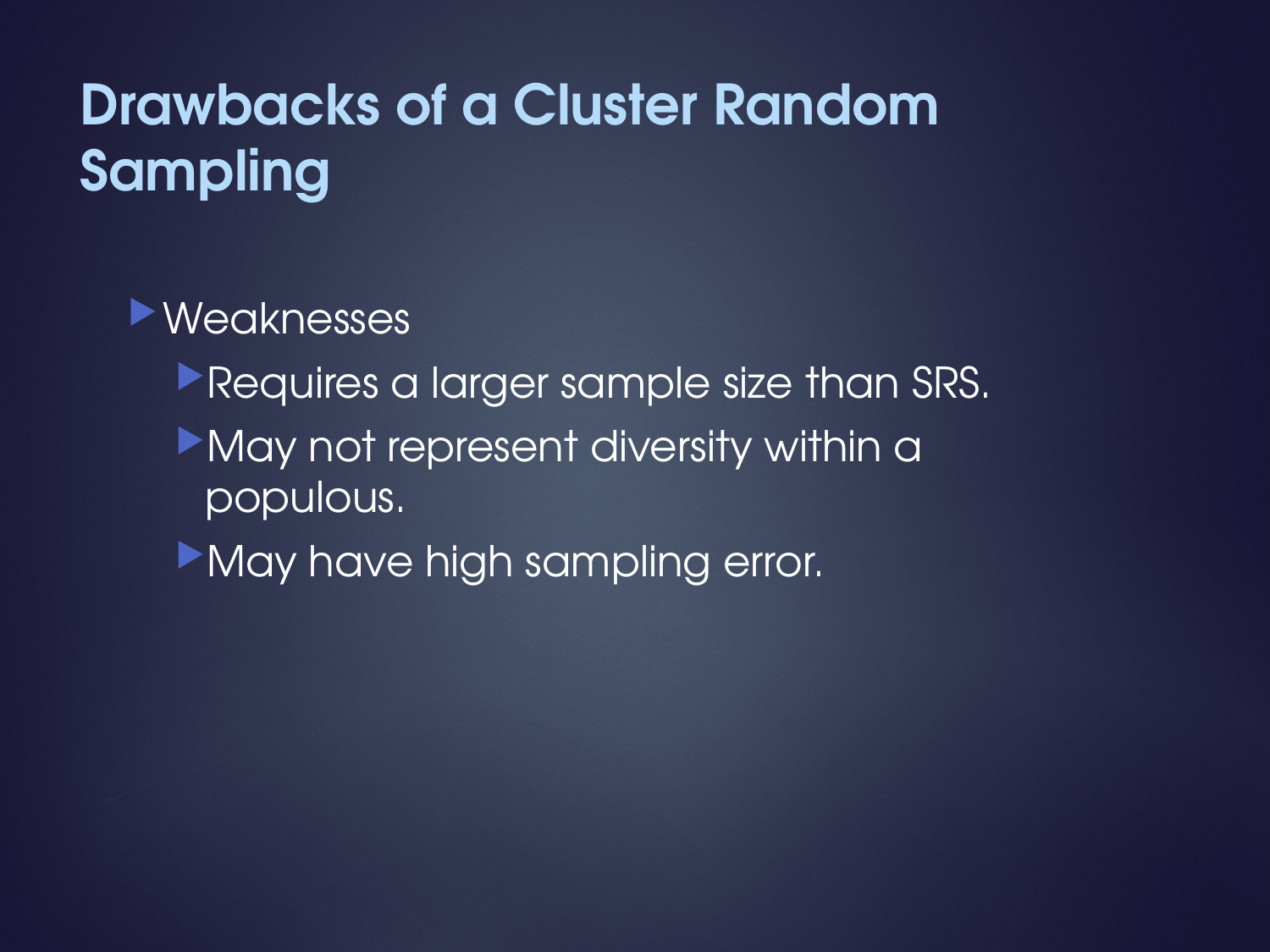

# Drawbacks of a Cluster Random Sampling
Weaknesses
Requires a larger sample size than SRS.
May not represent diversity within a populous.
May have high sampling error.